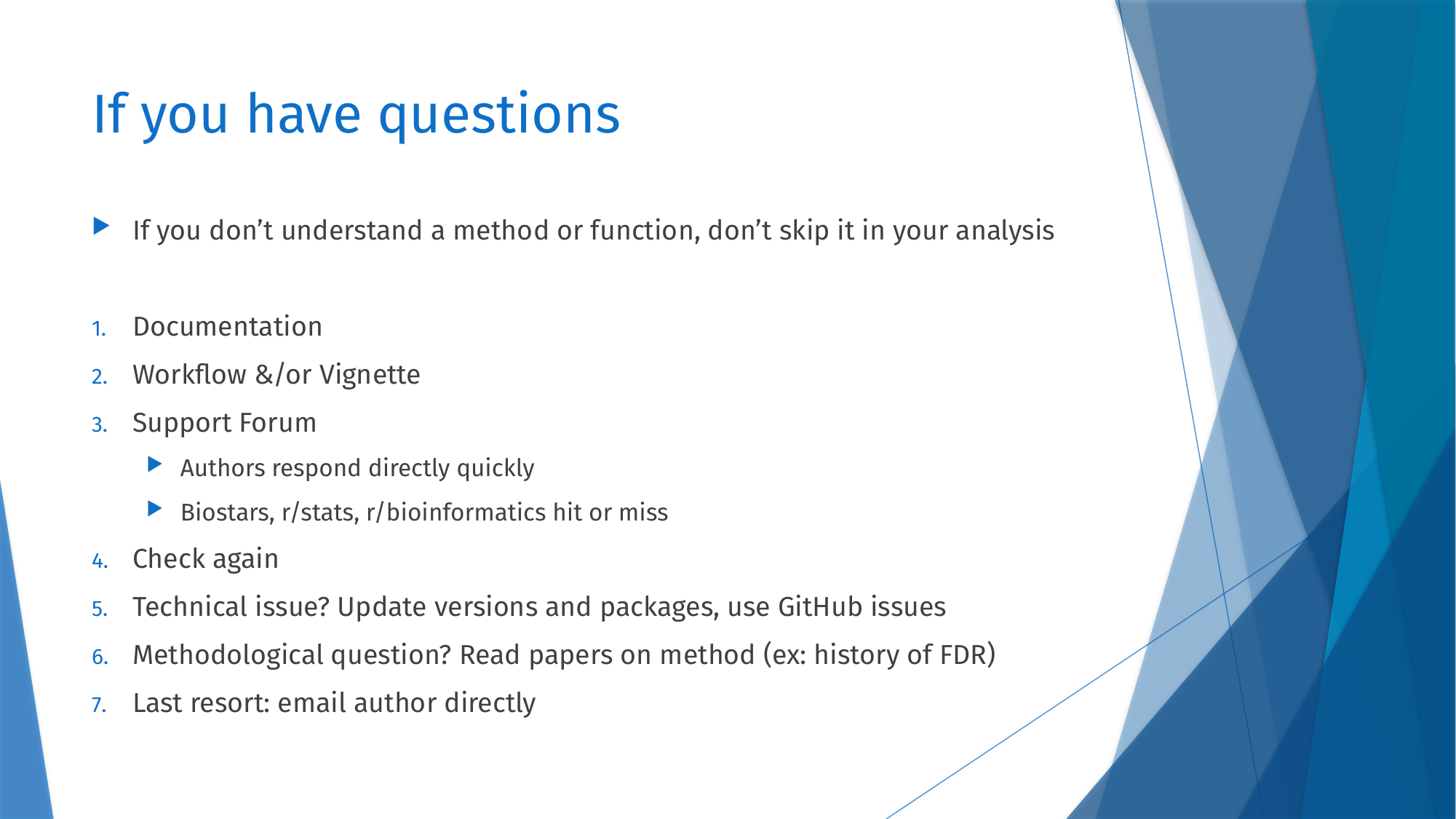

# If you have questions
If you don’t understand a method or function, don’t skip it in your analysis

Documentation
Workflow &/or Vignette
Support Forum
Authors respond directly quickly
Biostars, r/stats, r/bioinformatics hit or miss
Check again
Technical issue? Update versions and packages, use GitHub issues
Methodological question? Read papers on method (ex: history of FDR)
Last resort: email author directly